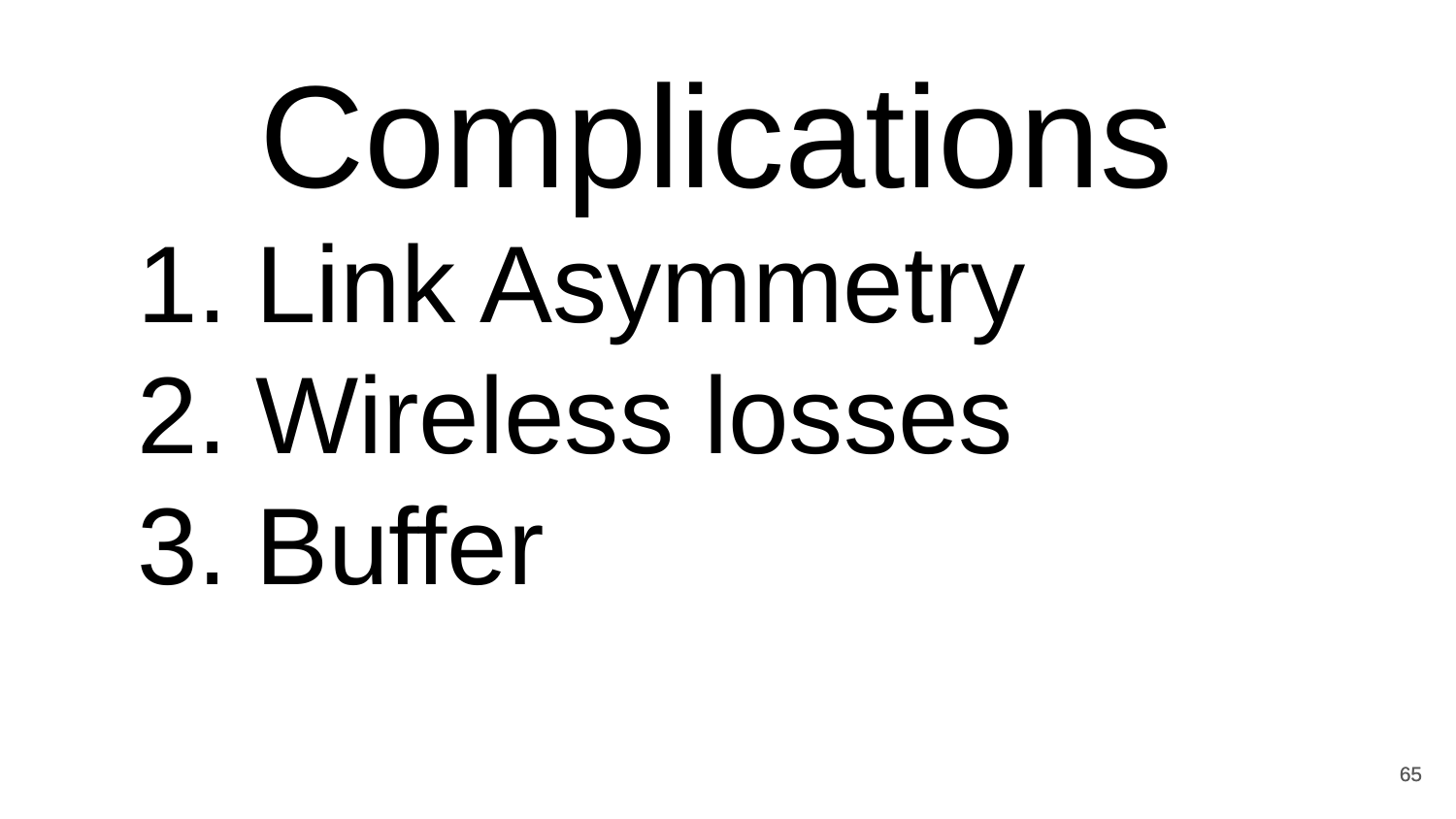

Complications
Link Asymmetry
Wireless losses
Buffer

65
65